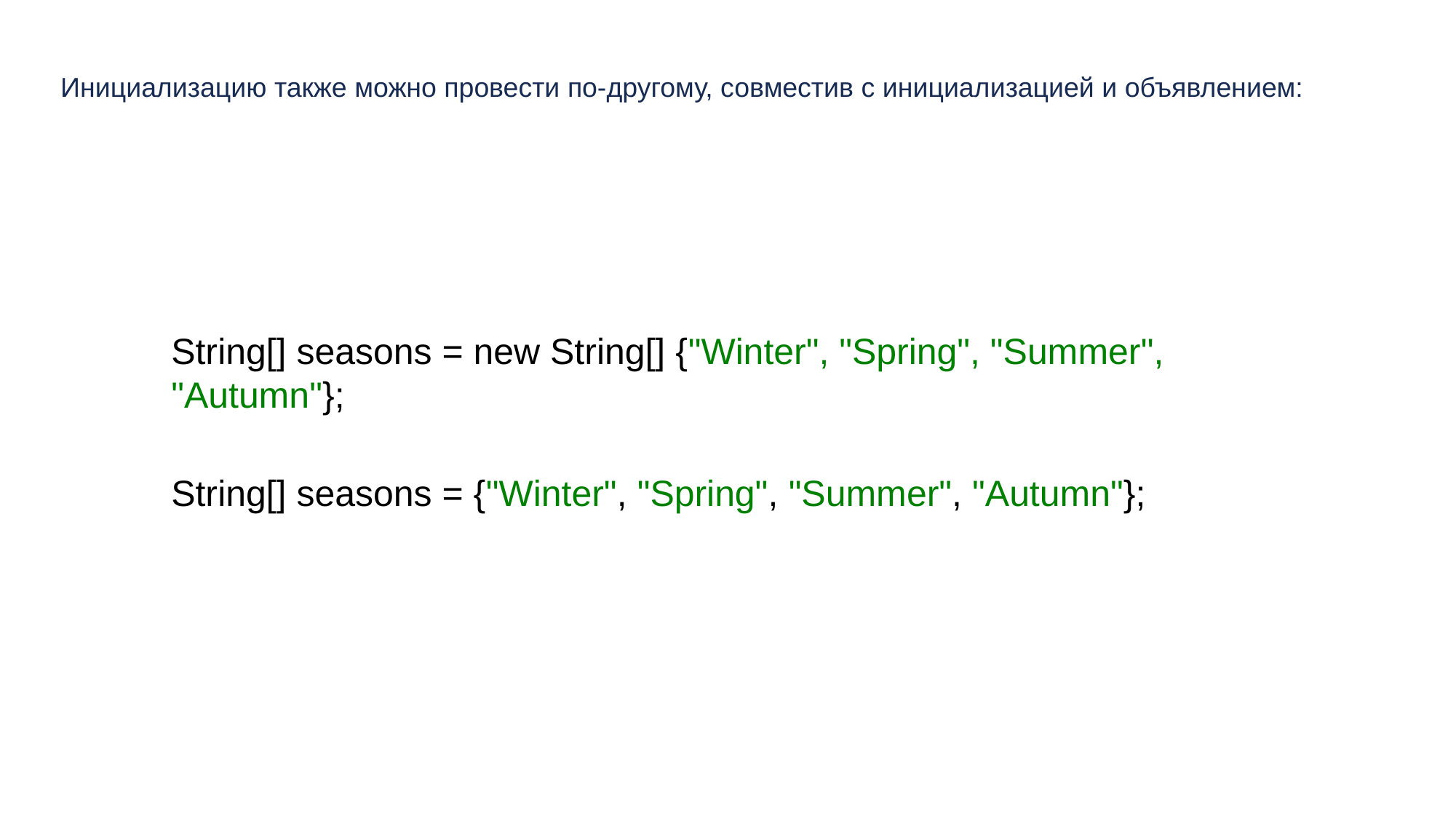

Инициализацию также можно провести по-другому, совместив с инициализацией и объявлением:
String[] seasons = new String[] {"Winter", "Spring", "Summer", "Autumn"};

String[] seasons = {"Winter", "Spring", "Summer", "Autumn"};